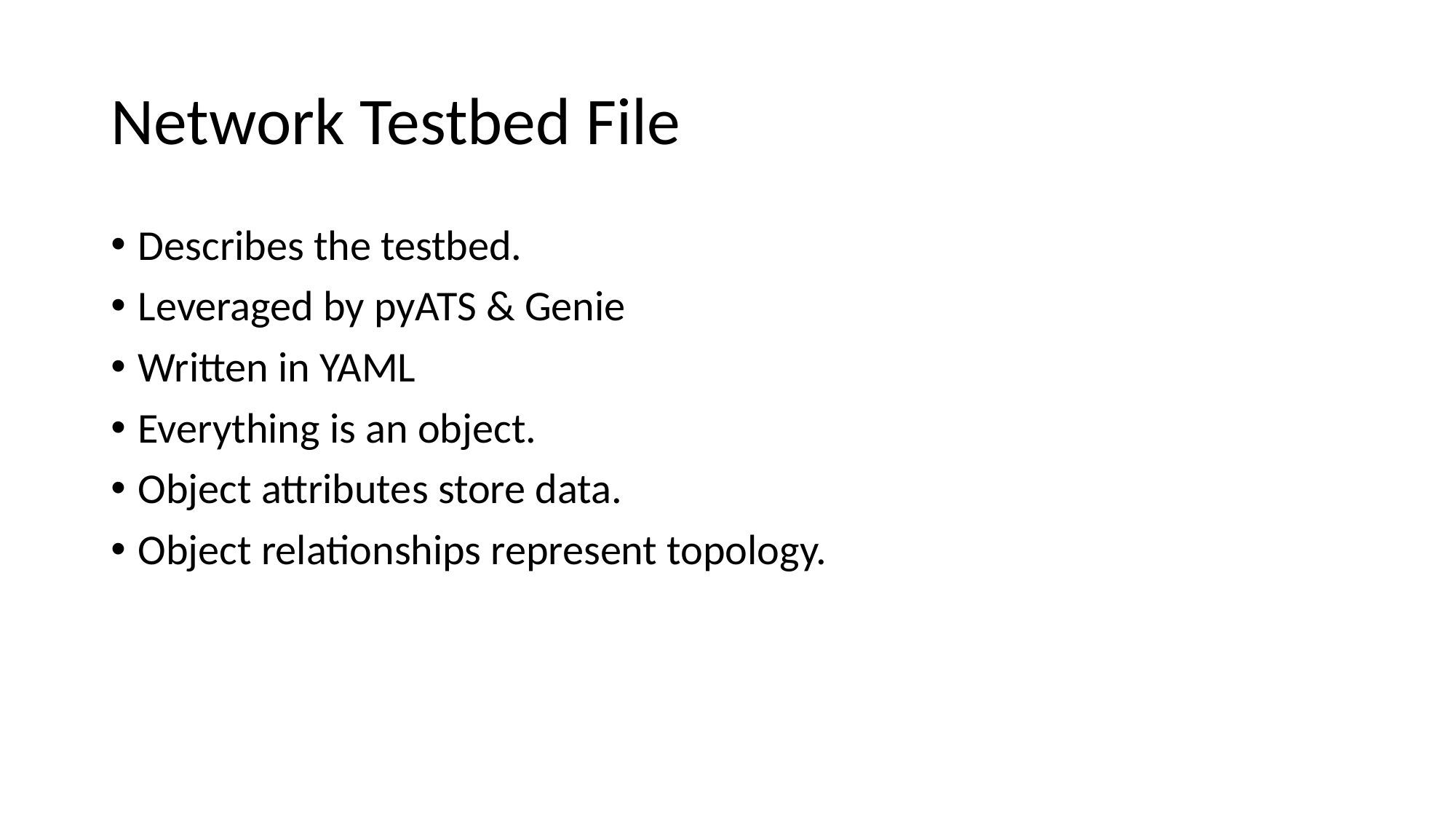

# Network Testbed File
Describes the testbed.
Leveraged by pyATS & Genie
Written in YAML
Everything is an object.
Object attributes store data.
Object relationships represent topology.